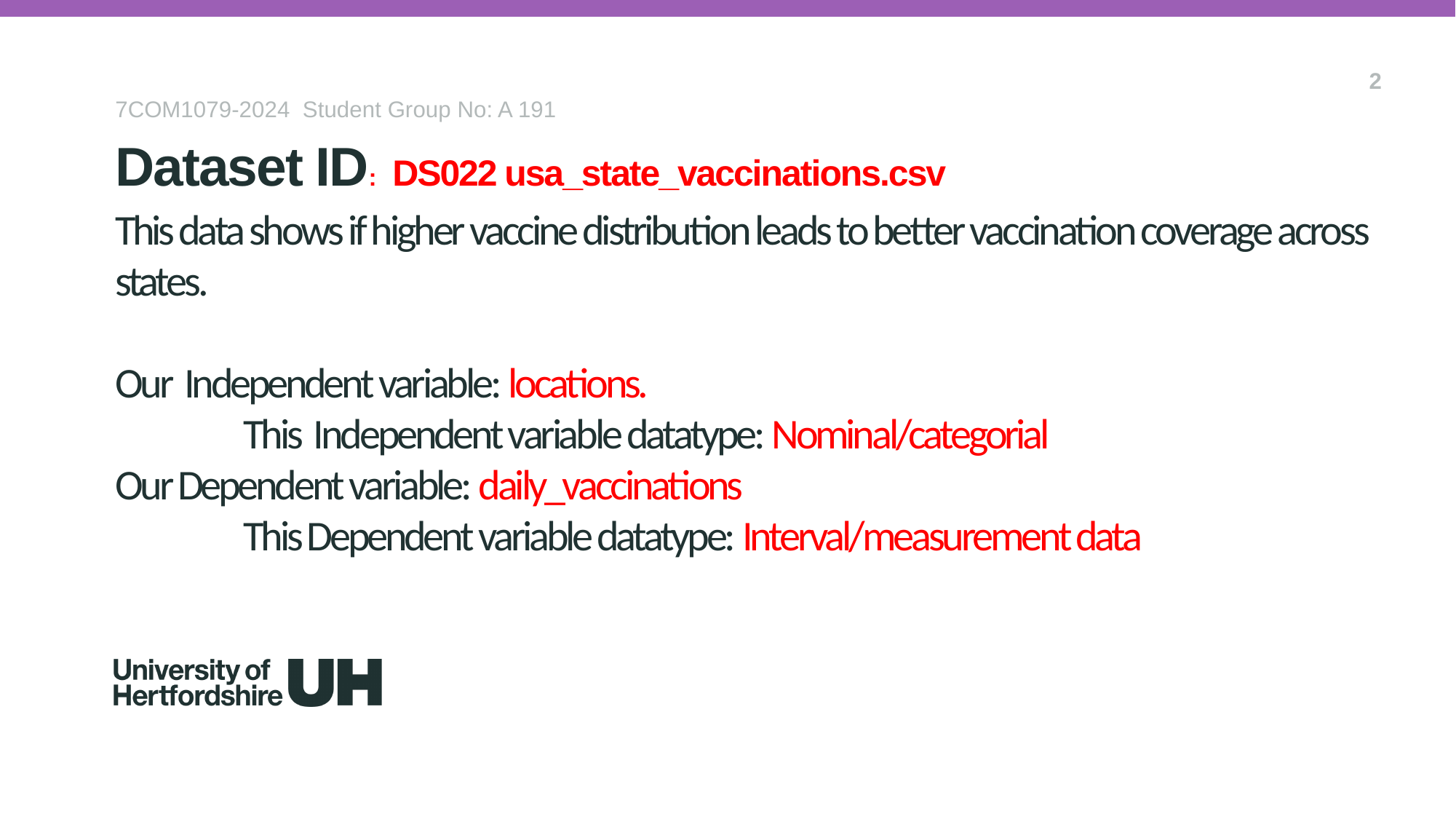

2
7COM1079-2024  Student Group No: A 191
Dataset ID:   DS022 usa_state_vaccinations.csv
# This data shows if higher vaccine distribution leads to better vaccination coverage across states. Our  Independent variable: locations. This  Independent variable datatype: Nominal/categorial Our Dependent variable: daily_vaccinations This Dependent variable datatype: Interval/measurement data